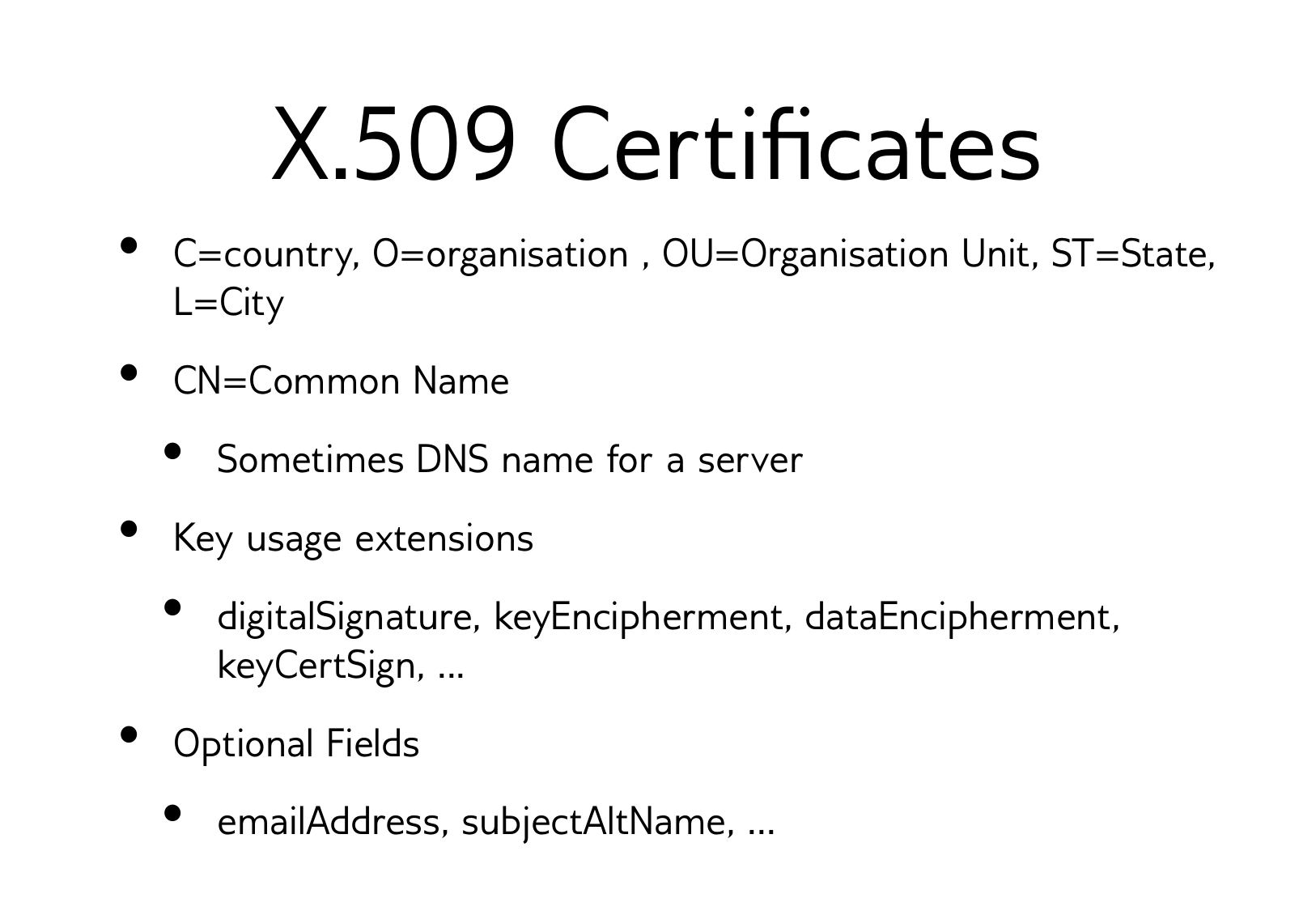

# X.509 Certificates
C=country, O=organisation , OU=Organisation Unit, ST=State, L=City
CN=Common Name
Sometimes DNS name for a server
Key usage extensions
digitalSignature, keyEncipherment, dataEncipherment, keyCertSign, ...
Optional Fields
emailAddress, subjectAltName, ...